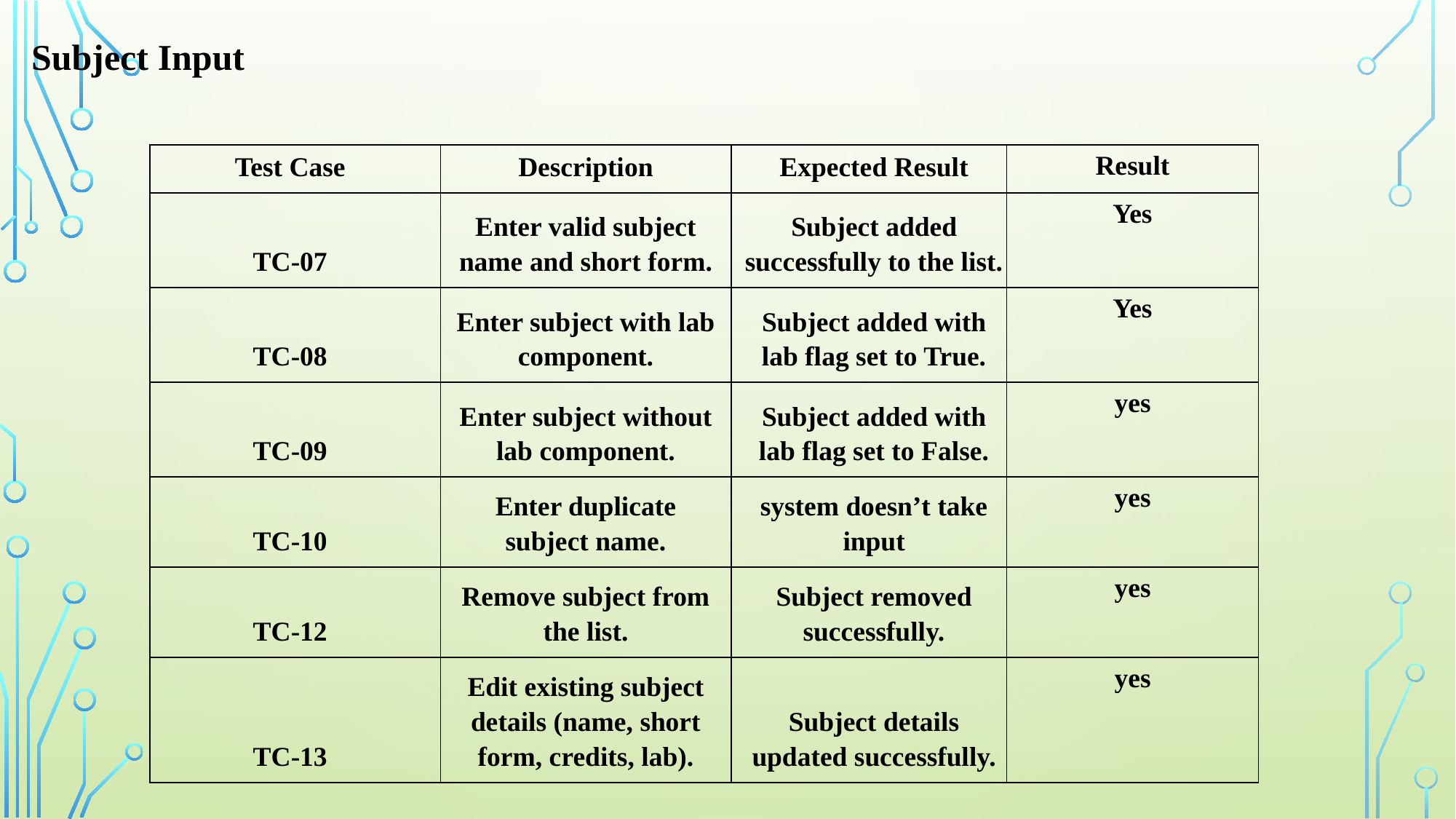

Subject Input
| Test Case | Description | Expected Result | Result |
| --- | --- | --- | --- |
| TC-07 | Enter valid subject name and short form. | Subject added successfully to the list. | Yes |
| TC-08 | Enter subject with lab component. | Subject added with lab flag set to True. | Yes |
| TC-09 | Enter subject without lab component. | Subject added with lab flag set to False. | yes |
| TC-10 | Enter duplicate subject name. | system doesn’t take input | yes |
| TC-12 | Remove subject from the list. | Subject removed successfully. | yes |
| TC-13 | Edit existing subject details (name, short form, credits, lab). | Subject details updated successfully. | yes |